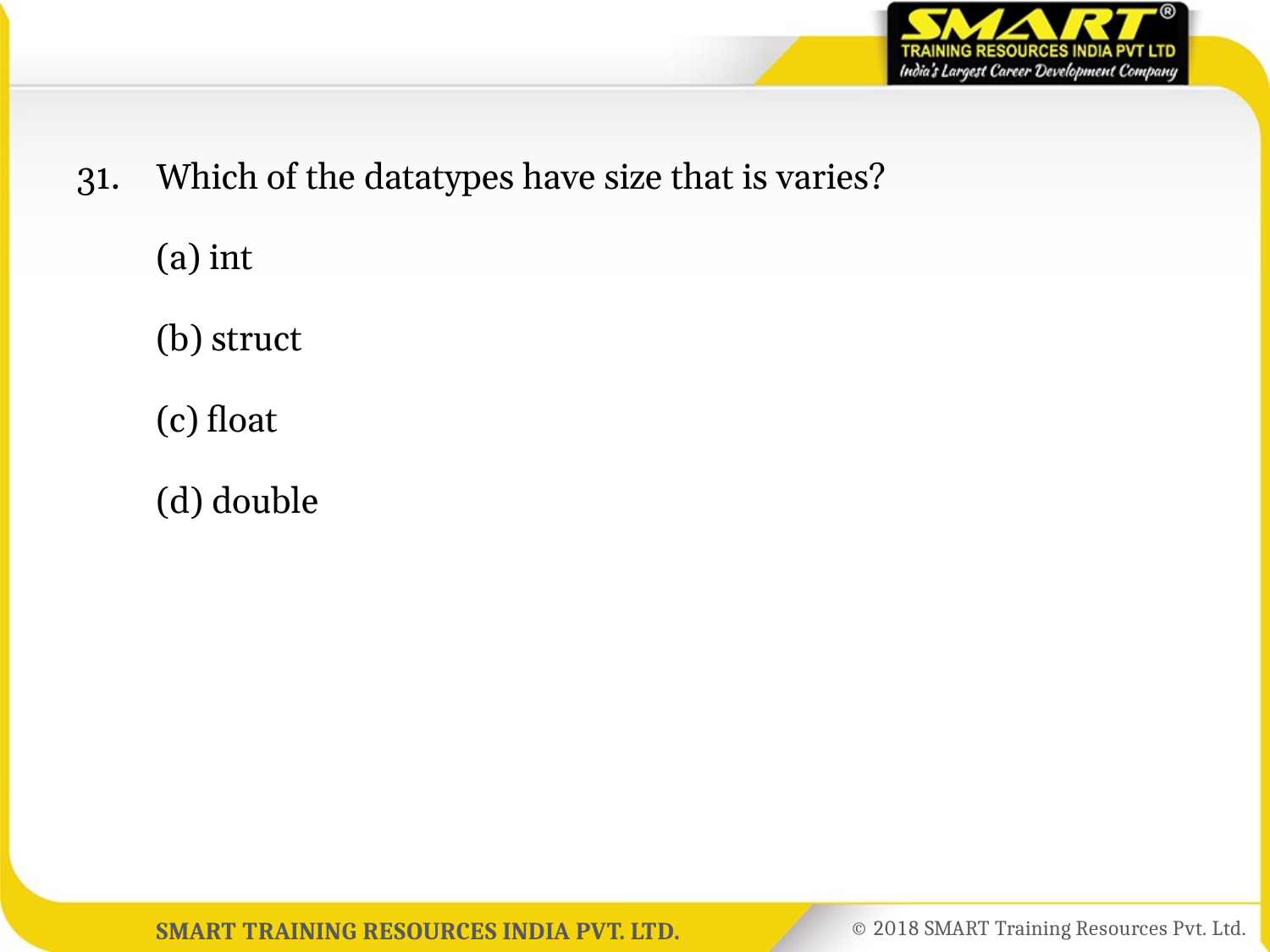

31.	Which of the datatypes have size that is varies?
	(a) int
	(b) struct
	(c) float
	(d) double